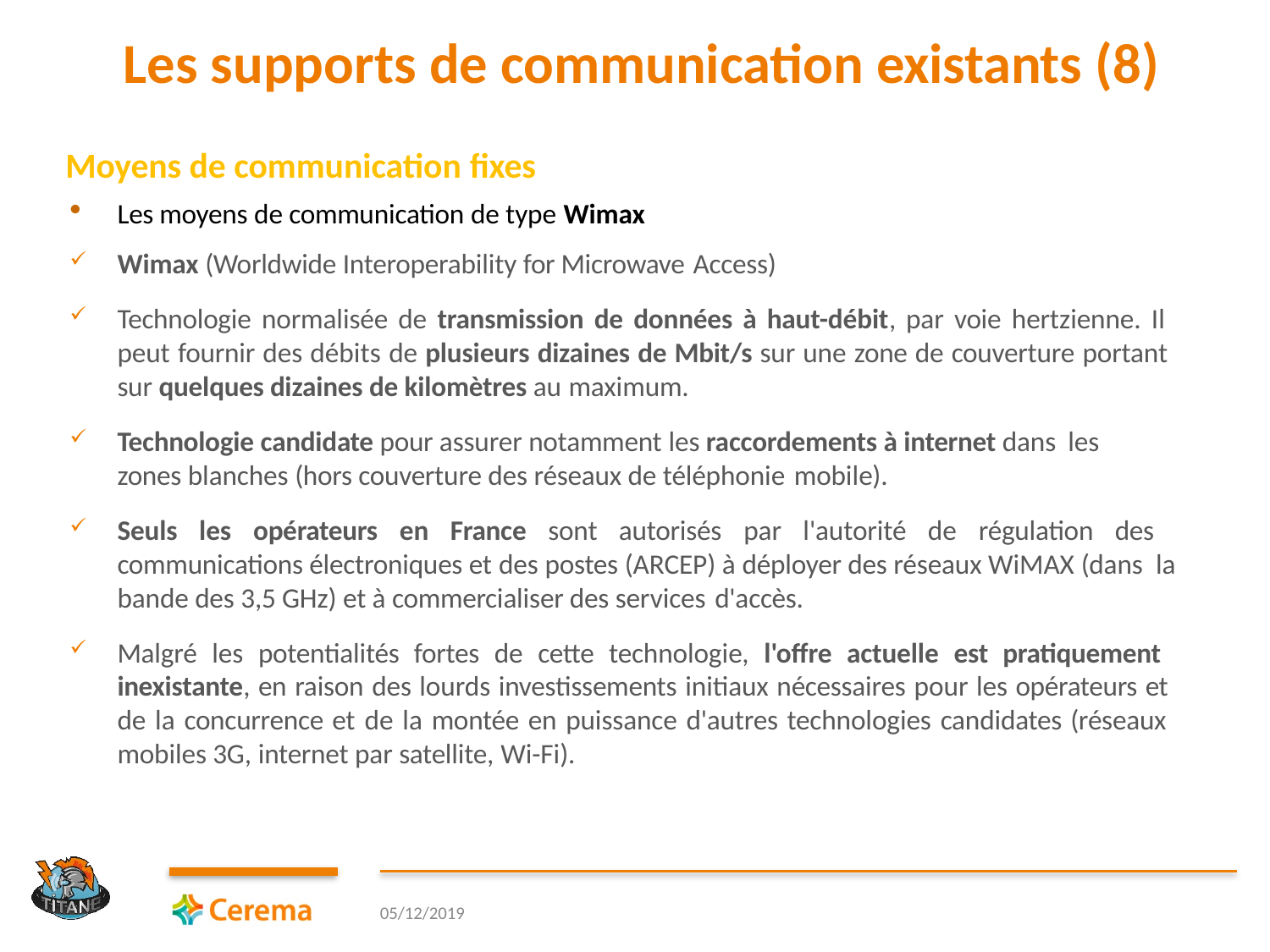

# Les supports de communication existants (8)
Moyens de communication fixes
Les moyens de communication de type Wimax
Wimax (Worldwide Interoperability for Microwave Access)
Technologie normalisée de transmission de données à haut-débit, par voie hertzienne. Il  peut fournir des débits de plusieurs dizaines de Mbit/s sur une zone de couverture portant  sur quelques dizaines de kilomètres au maximum.
Technologie candidate pour assurer notamment les raccordements à internet dans les
zones blanches (hors couverture des réseaux de téléphonie mobile).
Seuls les opérateurs en France sont autorisés par l'autorité de régulation des  communications électroniques et des postes (ARCEP) à déployer des réseaux WiMAX (dans  la bande des 3,5 GHz) et à commercialiser des services d'accès.
Malgré les potentialités fortes de cette technologie, l'offre actuelle est pratiquement  inexistante, en raison des lourds investissements initiaux nécessaires pour les opérateurs et  de la concurrence et de la montée en puissance d'autres technologies candidates (réseaux  mobiles 3G, internet par satellite, Wi-Fi).